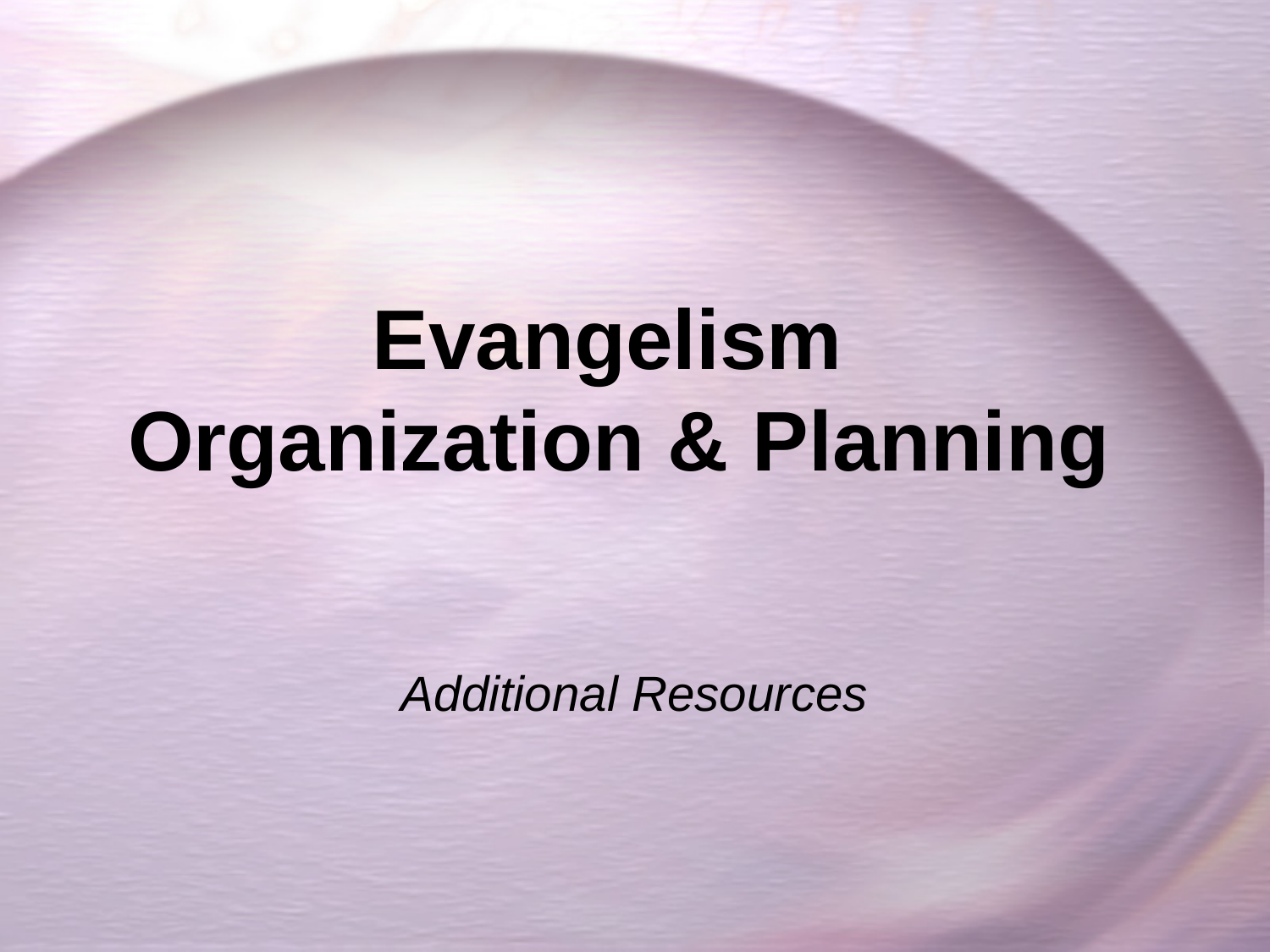

# Evangelism Organization & Planning
Additional Resources